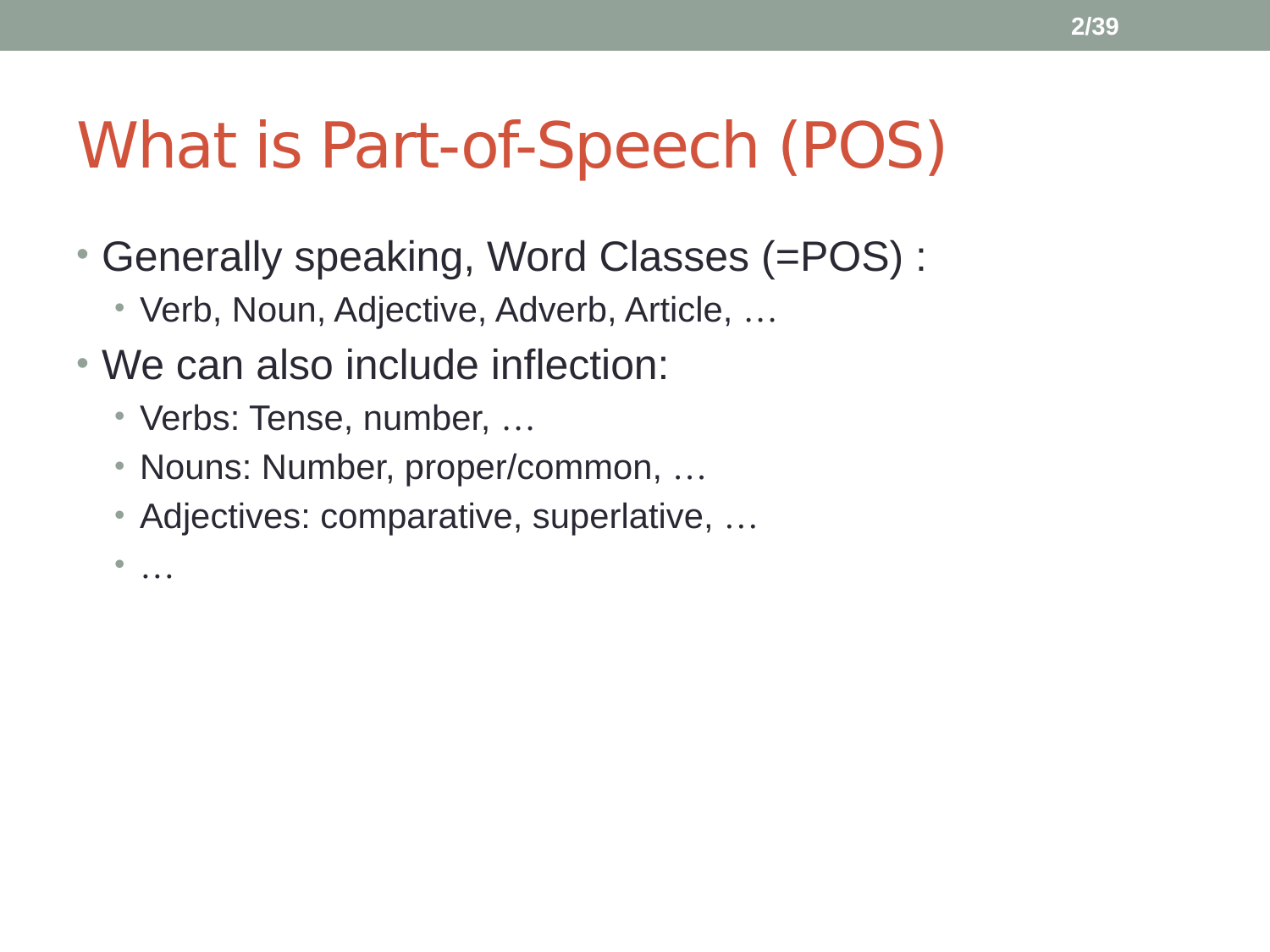

2/39
# What is Part-of-Speech (POS)
Generally speaking, Word Classes (=POS) :
Verb, Noun, Adjective, Adverb, Article, …
We can also include inflection:
Verbs: Tense, number, …
Nouns: Number, proper/common, …
Adjectives: comparative, superlative, …
…